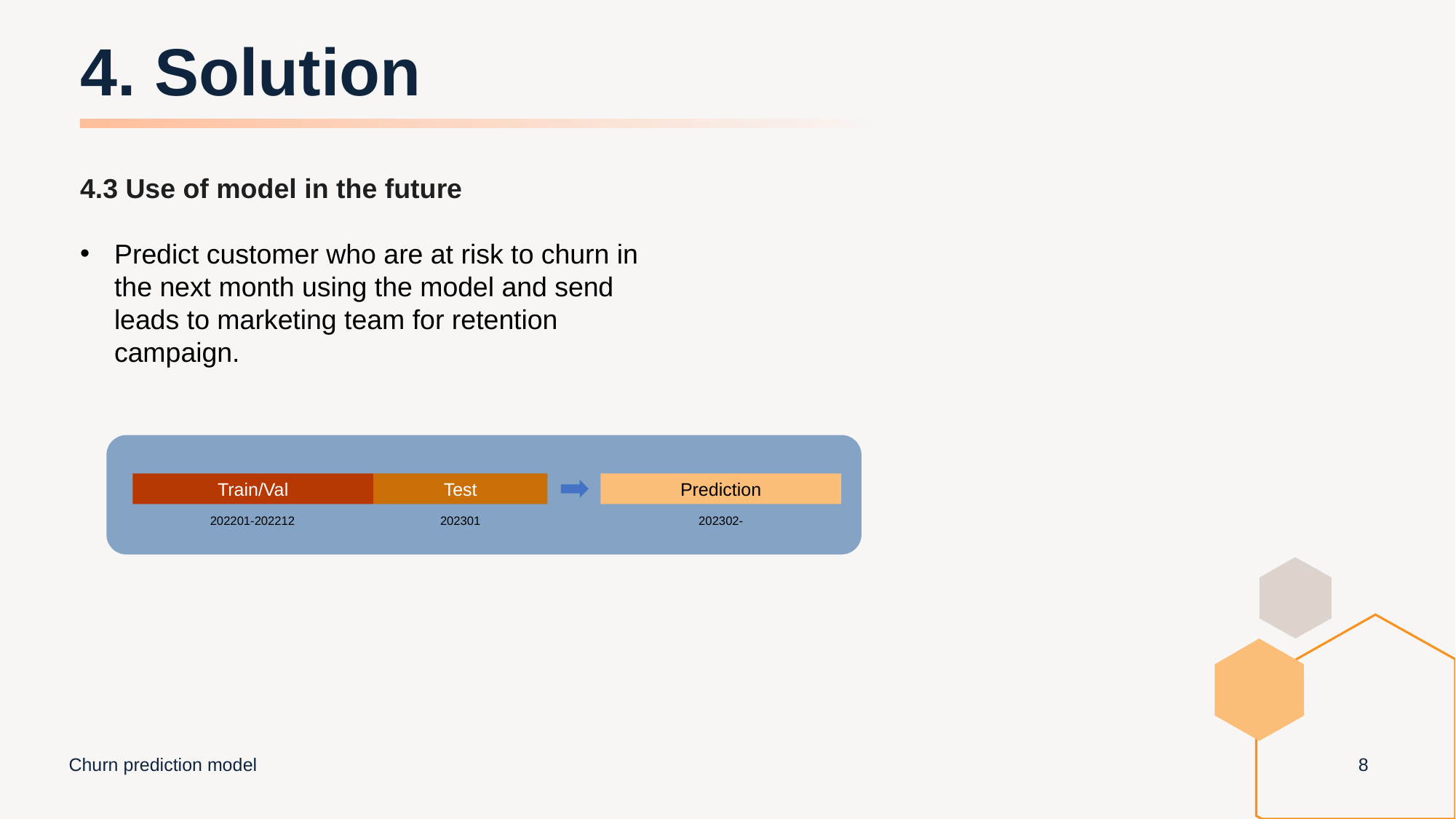

# 4. Solution

4.3 Use of model in the future

Predict customer who are at risk to churn in the next month using the model and send leads to marketing team for retention campaign.

Test
Prediction
Train/Val

202302-
202201-202212
202301
Churn prediction model
8